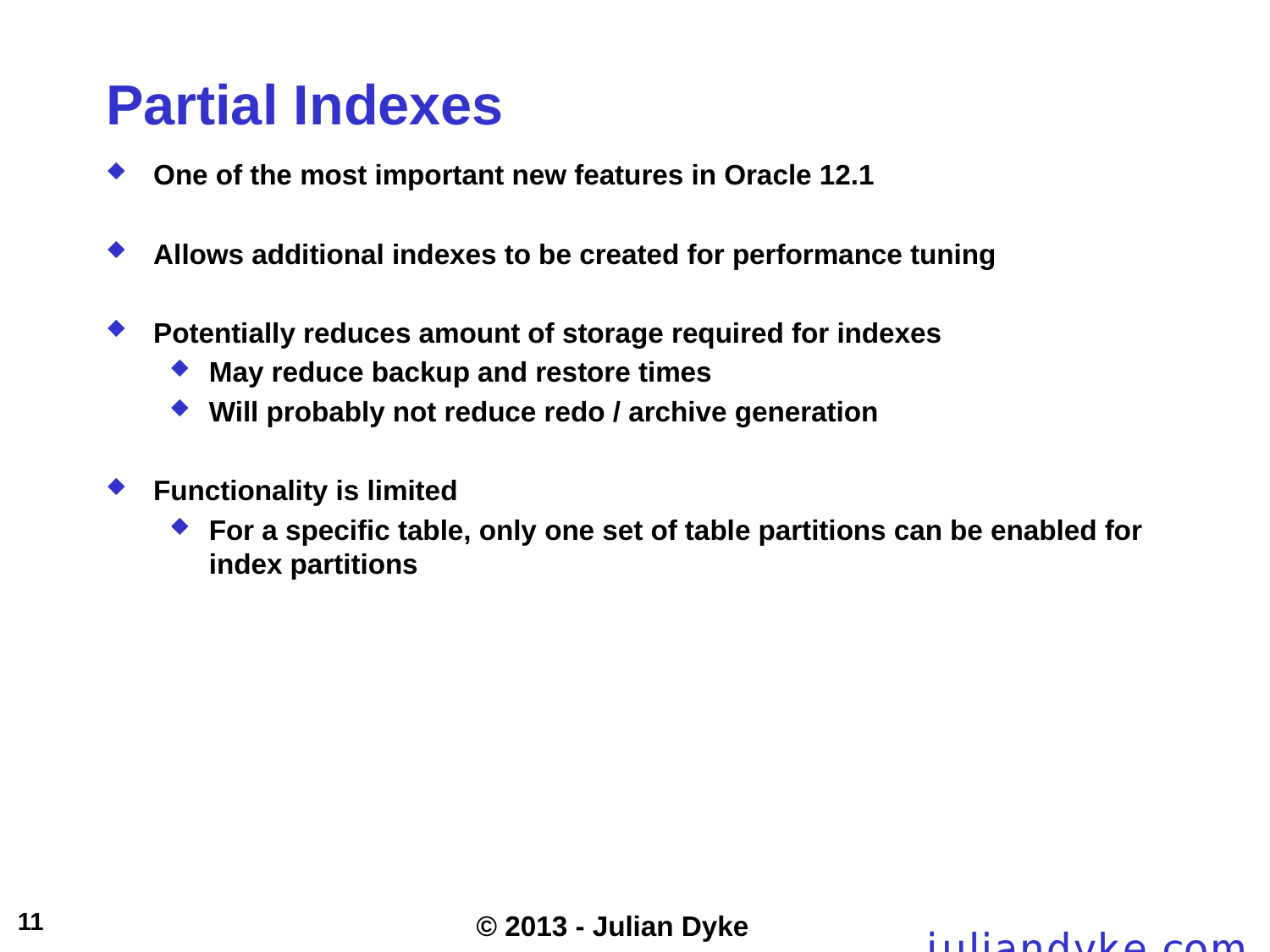

# Partial Indexes
One of the most important new features in Oracle 12.1

Allows additional indexes to be created for performance tuning

Potentially reduces amount of storage required for indexes
May reduce backup and restore times
Will probably not reduce redo / archive generation

Functionality is limited
For a specific table, only one set of table partitions can be enabled for index partitions